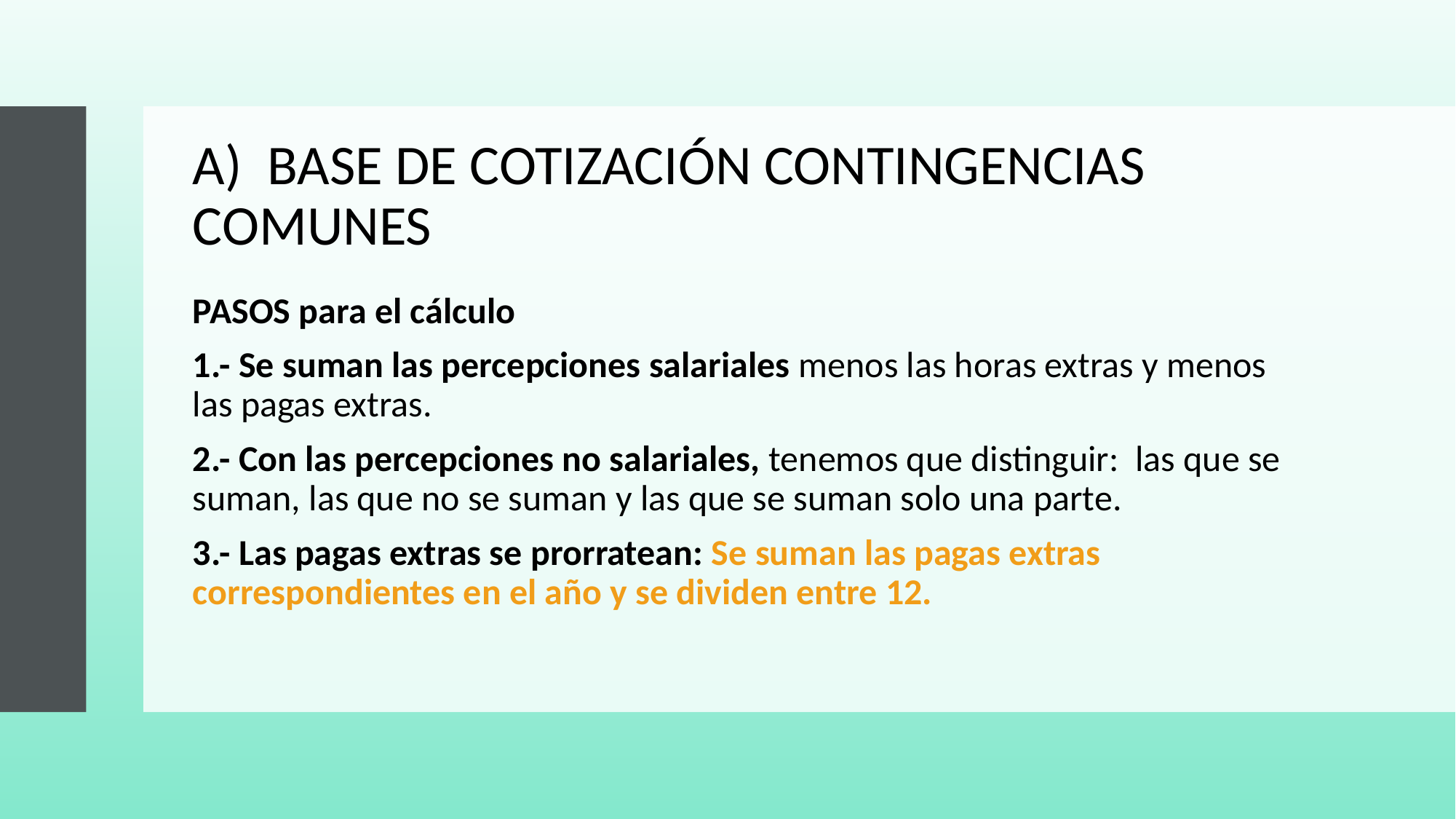

# A)  BASE DE COTIZACIÓN CONTINGENCIAS COMUNES
PASOS para el cálculo
1.- Se suman las percepciones salariales menos las horas extras y menos las pagas extras.
2.- Con las percepciones no salariales, tenemos que distinguir:  las que se suman, las que no se suman y las que se suman solo una parte.
3.- Las pagas extras se prorratean: Se suman las pagas extras correspondientes en el año y se dividen entre 12.